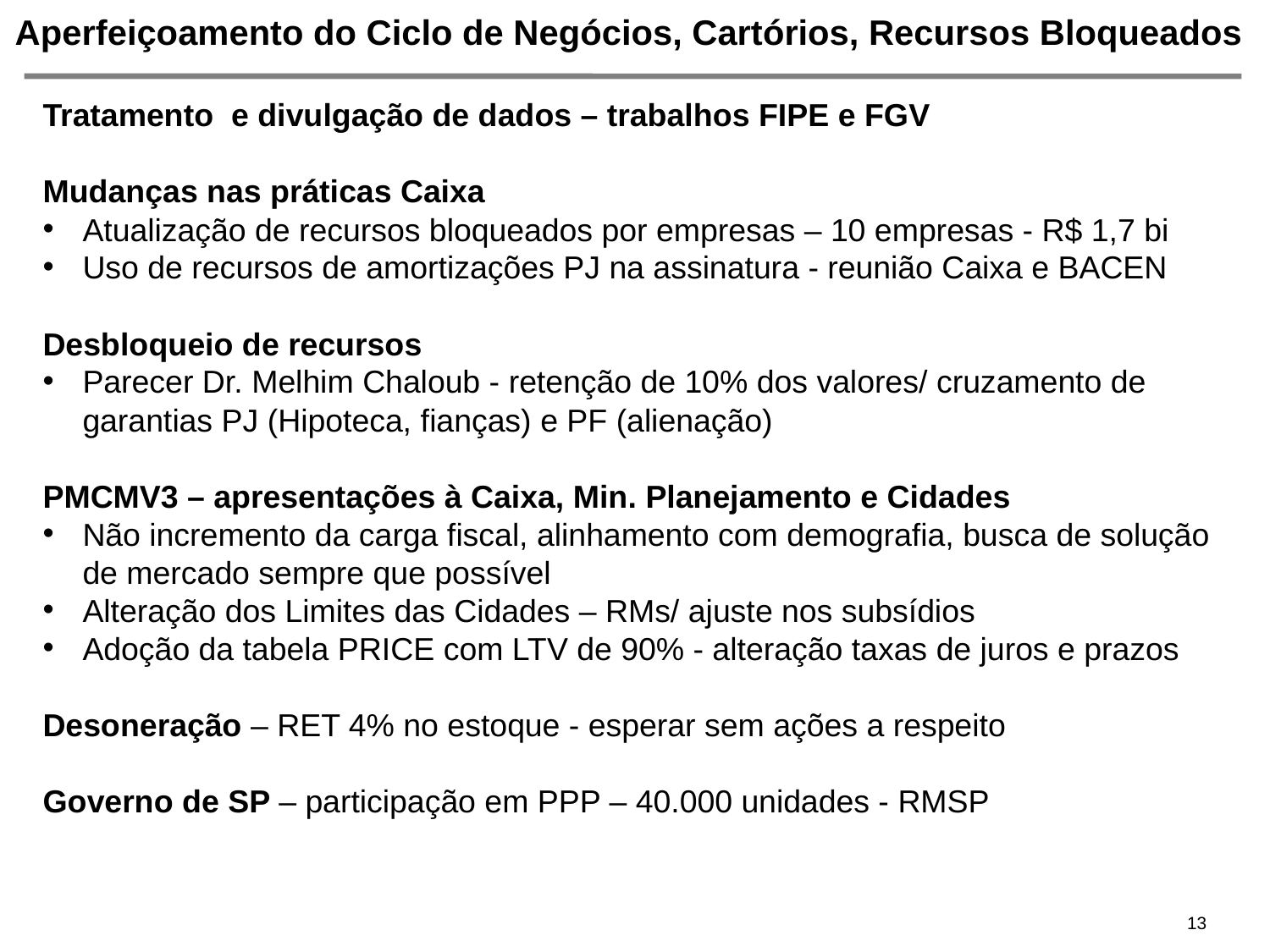

# Aperfeiçoamento do Ciclo de Negócios, Cartórios, Recursos Bloqueados

Tratamento  e divulgação de dados – trabalhos FIPE e FGV

Mudanças nas práticas Caixa
Atualização de recursos bloqueados por empresas – 10 empresas - R$ 1,7 bi
Uso de recursos de amortizações PJ na assinatura - reunião Caixa e BACEN

Desbloqueio de recursos
Parecer Dr. Melhim Chaloub - retenção de 10% dos valores/ cruzamento de garantias PJ (Hipoteca, fianças) e PF (alienação)

PMCMV3 – apresentações à Caixa, Min. Planejamento e Cidades
Não incremento da carga fiscal, alinhamento com demografia, busca de solução de mercado sempre que possível
Alteração dos Limites das Cidades – RMs/ ajuste nos subsídios
Adoção da tabela PRICE com LTV de 90% - alteração taxas de juros e prazos

Desoneração – RET 4% no estoque - esperar sem ações a respeito

Governo de SP – participação em PPP – 40.000 unidades - RMSP

13